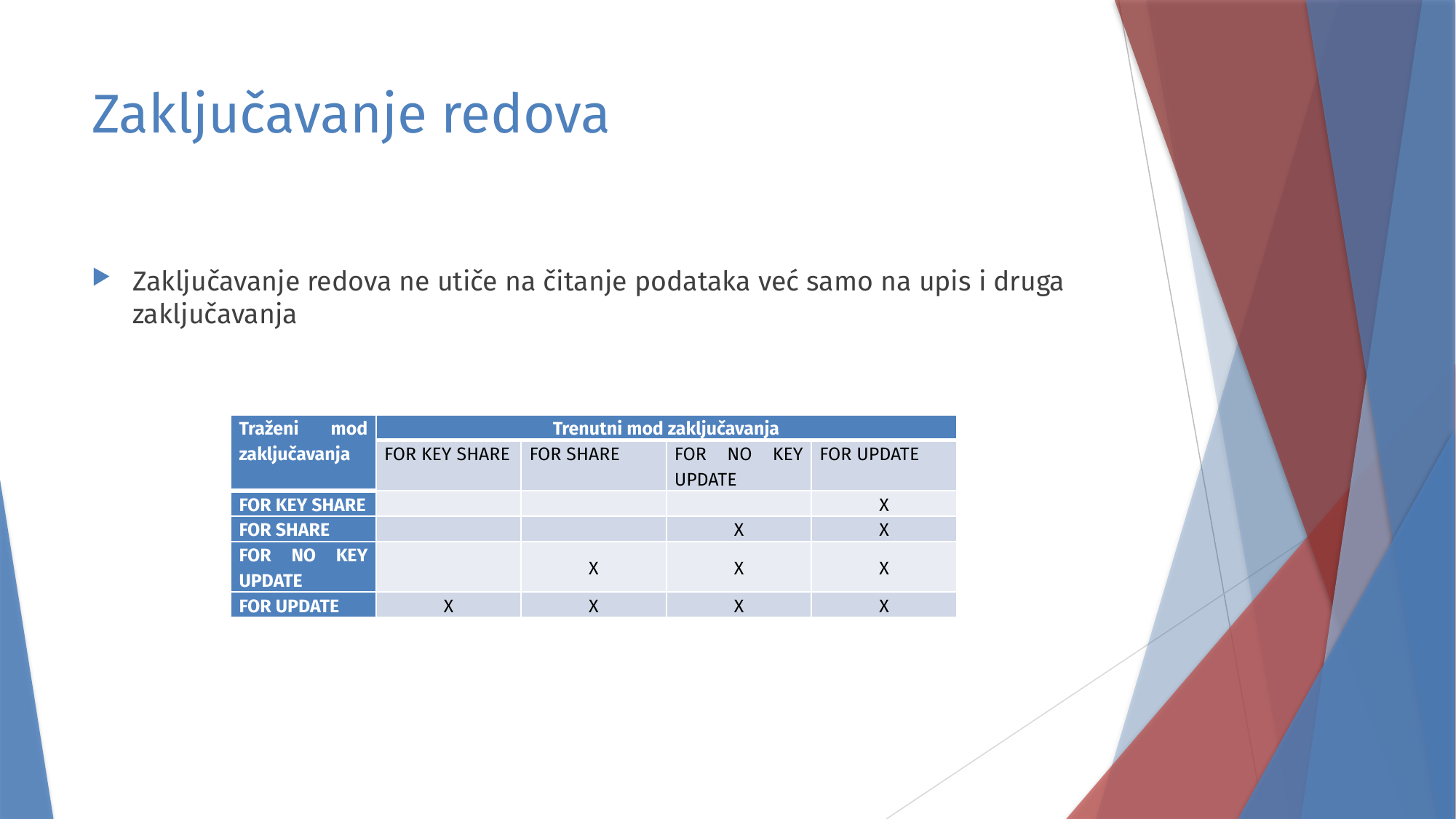

# Zaključavanje redova
Zaključavanje redova ne utiče na čitanje podataka već samo na upis i druga zaključavanja
| Traženi mod zaključavanja | Trenutni mod zaključavanja |  |  |  |
| --- | --- | --- | --- | --- |
|  | FOR KEY SHARE | FOR SHARE | FOR NO KEY UPDATE | FOR UPDATE |
| FOR KEY SHARE |  |  |  | X |
| FOR SHARE |  |  | X | X |
| FOR NO KEY UPDATE |  | X | X | X |
| FOR UPDATE | X | X | X | X |